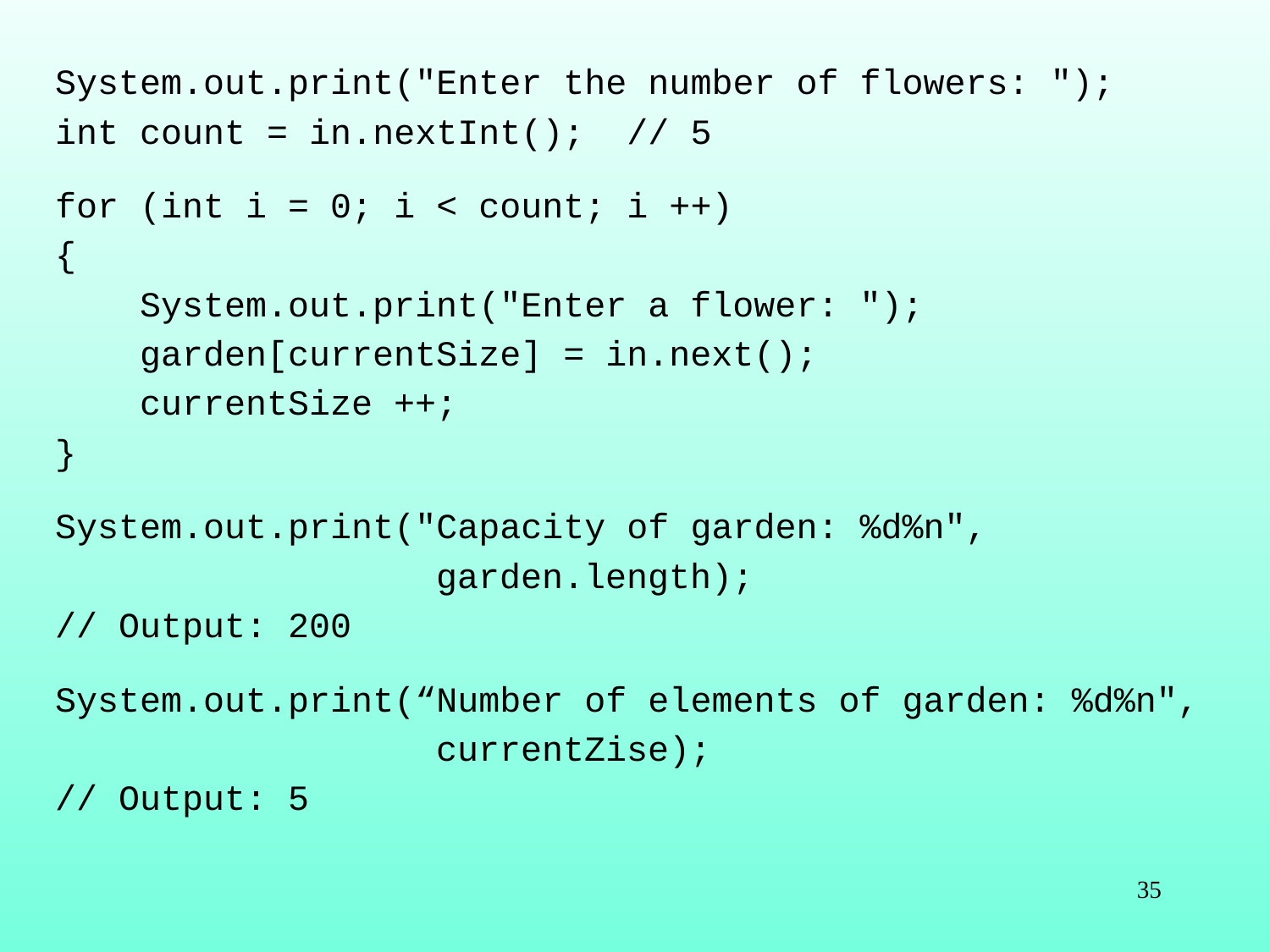

System.out.print("Enter the number of flowers: ");
int count = in.nextInt();  // 5

for (int i = 0; i < count; i ++)
{
    System.out.print("Enter a flower: ");
    garden[currentSize] = in.next();
    currentSize ++;
}

System.out.print("Capacity of garden: %d%n",
                  garden.length);
// Output: 200

System.out.print(“Number of elements of garden: %d%n",
                  currentZise);
// Output: 5

35